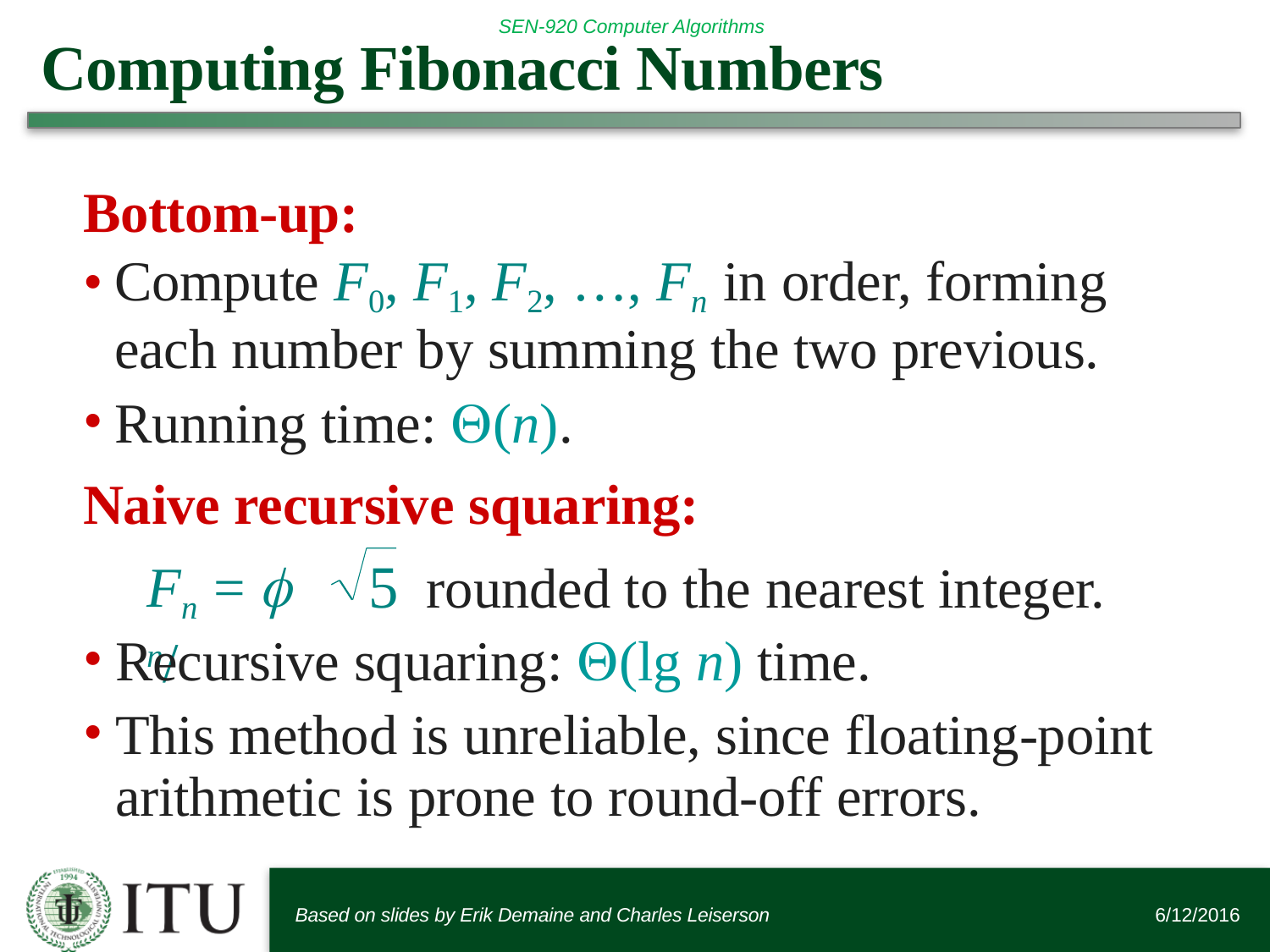

# Computing Fibonacci Numbers

Bottom-up:
Compute F0, F1, F2, …, Fn  in order, forming each number by summing the two previous.
Running time: Θ(n).
Naive recursive squaring:
Fn  = φ n/

5	rounded to the nearest integer.

Recursive squaring: Θ(lg n) time.
This method is unreliable, since floating-point arithmetic is prone to round-off errors.
Based on slides by Erik Demaine and Charles Leiserson
6/12/2016